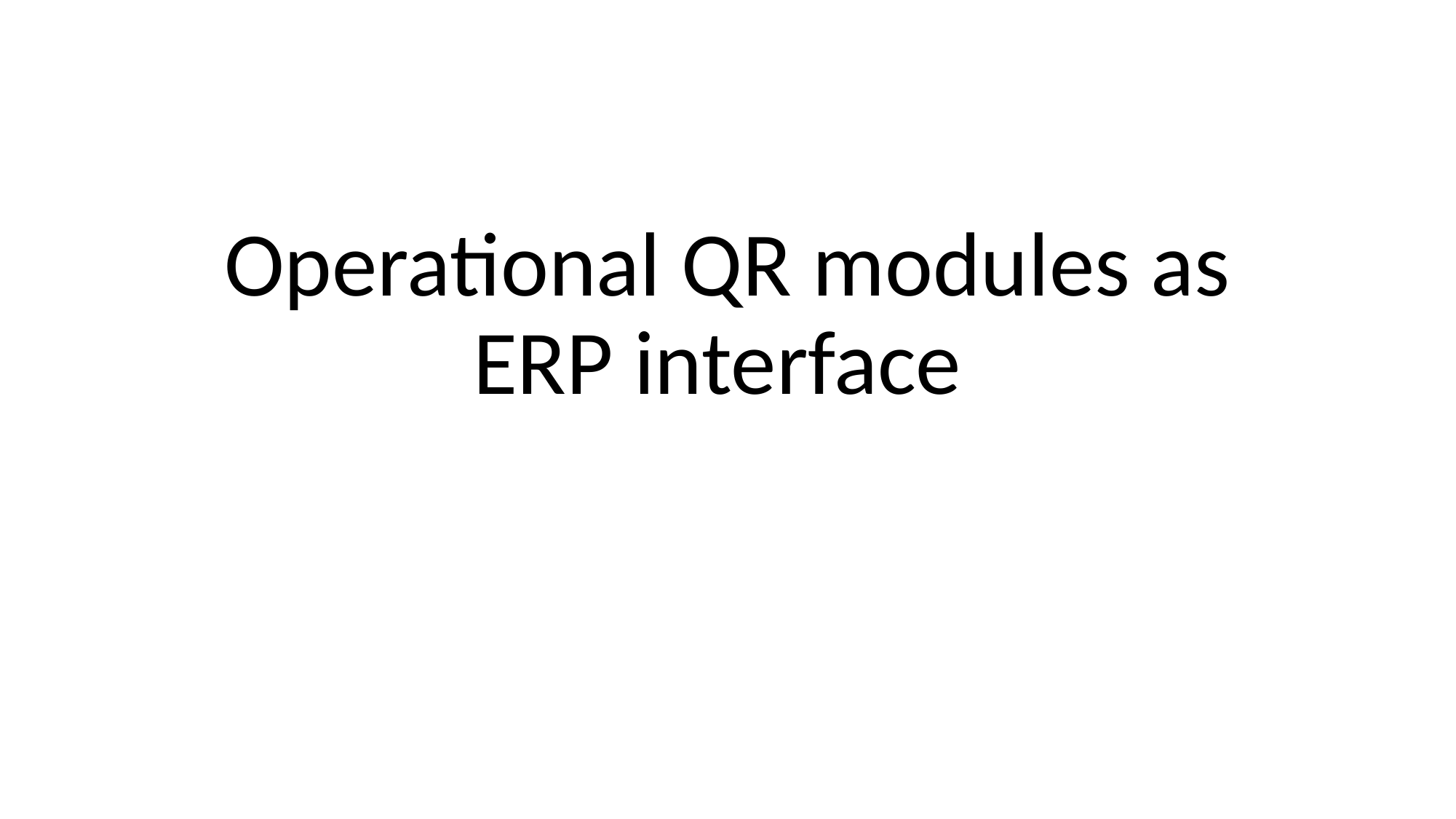

# Operational QR modules as ERP interface